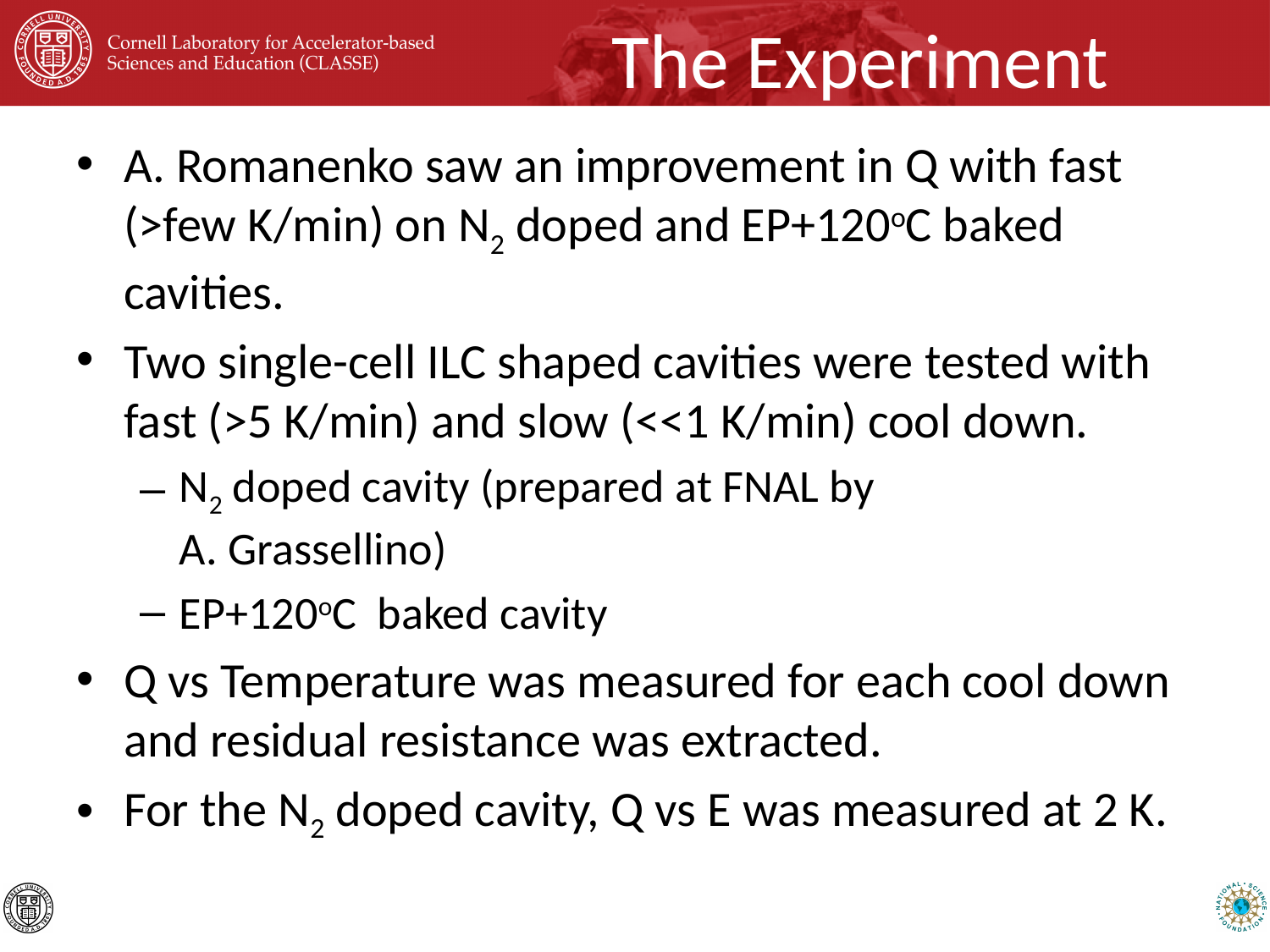

# The Experiment
A. Romanenko saw an improvement in Q with fast (>few K/min) on N2 doped and EP+120oC baked cavities.
Two single-cell ILC shaped cavities were tested with fast (>5 K/min) and slow (<<1 K/min) cool down.
N2 doped cavity (prepared at FNAL by
A. Grassellino)
EP+120oC  baked cavity
Q vs Temperature was measured for each cool down and residual resistance was extracted.
For the N2 doped cavity, Q vs E was measured at 2 K.